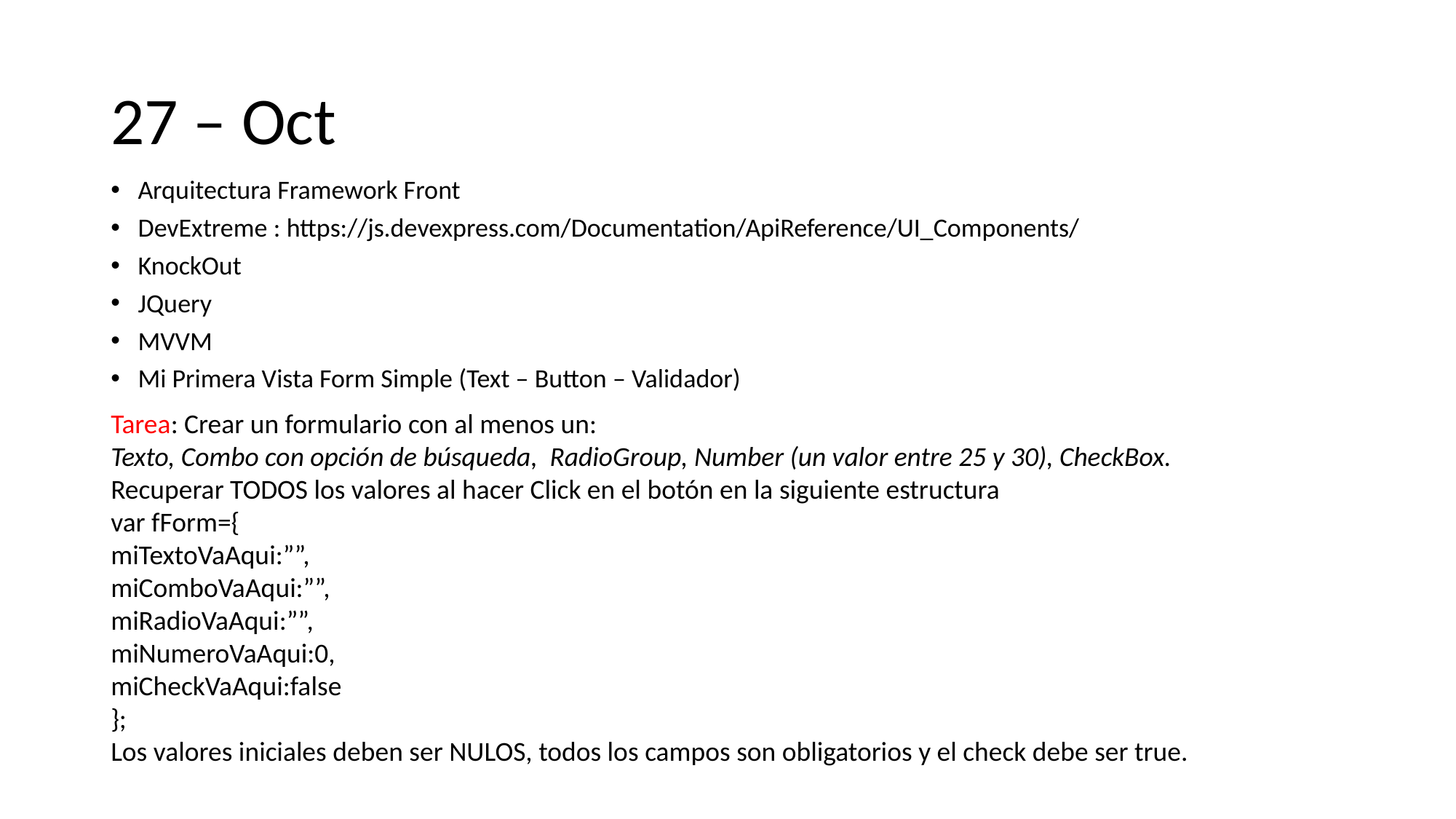

# 27 – Oct
Arquitectura Framework Front
DevExtreme : https://js.devexpress.com/Documentation/ApiReference/UI_Components/
KnockOut
JQuery
MVVM
Mi Primera Vista Form Simple (Text – Button – Validador)

Tarea: Crear un formulario con al menos un:
Texto, Combo con opción de búsqueda,  RadioGroup, Number (un valor entre 25 y 30), CheckBox.
Recuperar TODOS los valores al hacer Click en el botón en la siguiente estructura
var fForm={
miTextoVaAqui:””,
miComboVaAqui:””,
miRadioVaAqui:””,
miNumeroVaAqui:0,
miCheckVaAqui:false
};
Los valores iniciales deben ser NULOS, todos los campos son obligatorios y el check debe ser true.